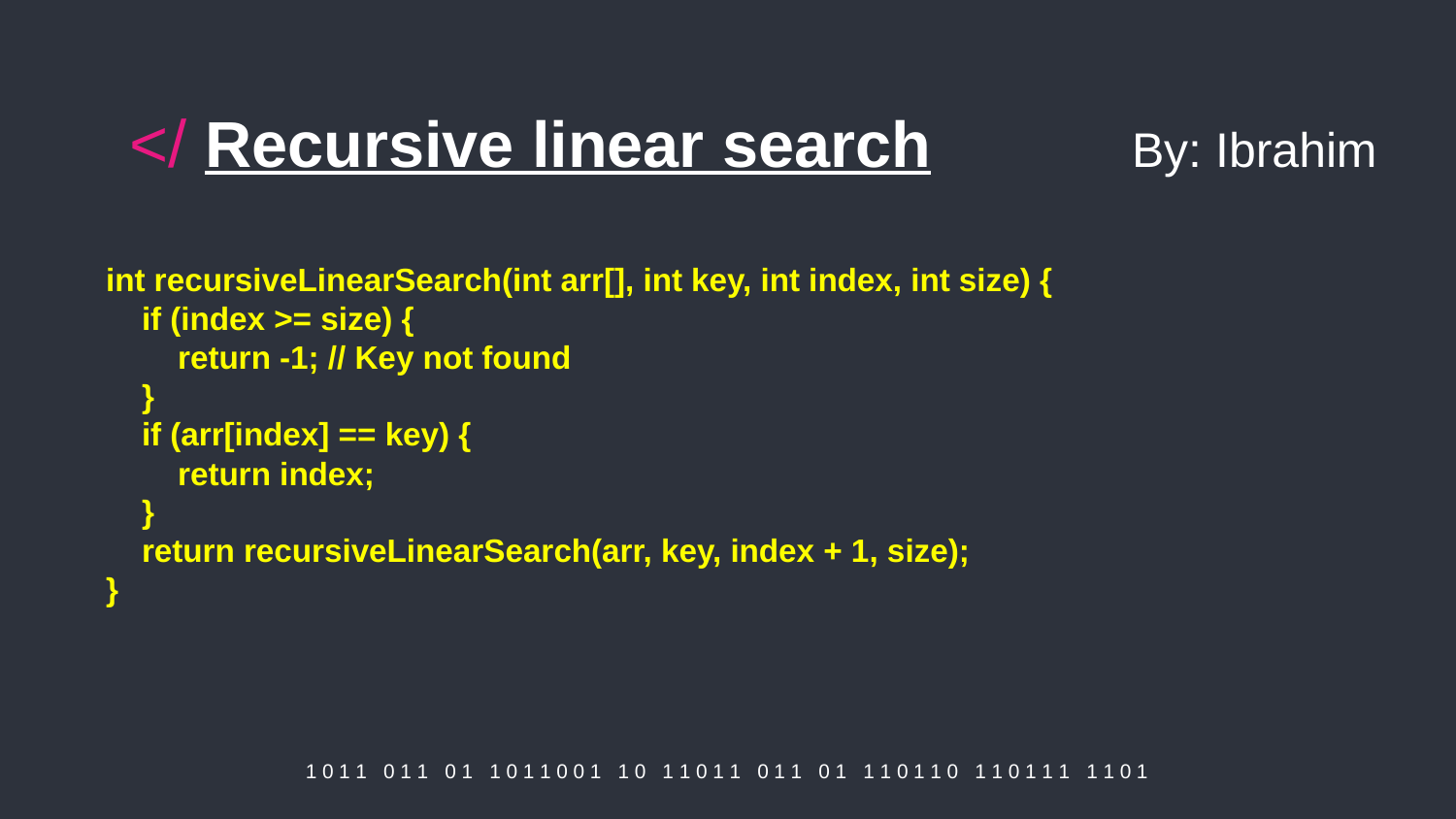

# </ Recursive linear search	       By: Ibrahim
int recursiveLinearSearch(int arr[], int key, int index, int size) {
    if (index >= size) {
        return -1; // Key not found
    }
    if (arr[index] == key) {
        return index;
    }
    return recursiveLinearSearch(arr, key, index + 1, size);
}